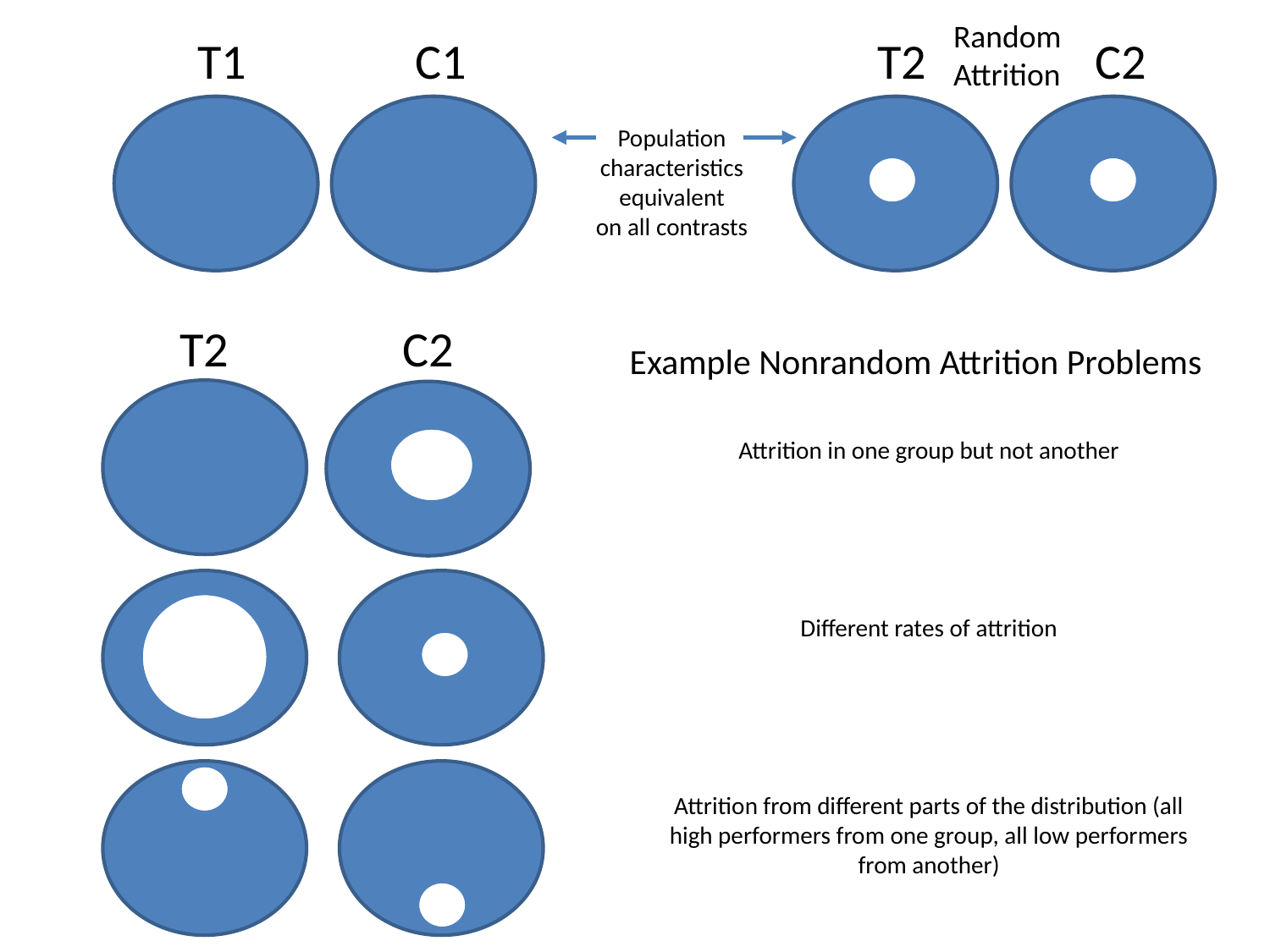

Random
Attrition
T1
C1
T2
C2

Population characteristics equivalent
on all contrasts

T2
C2
Example Nonrandom Attrition Problems

Attrition in one group but not another

Different rates of attrition

Attrition from different parts of the distribution (all high performers from one group, all low performers from another)